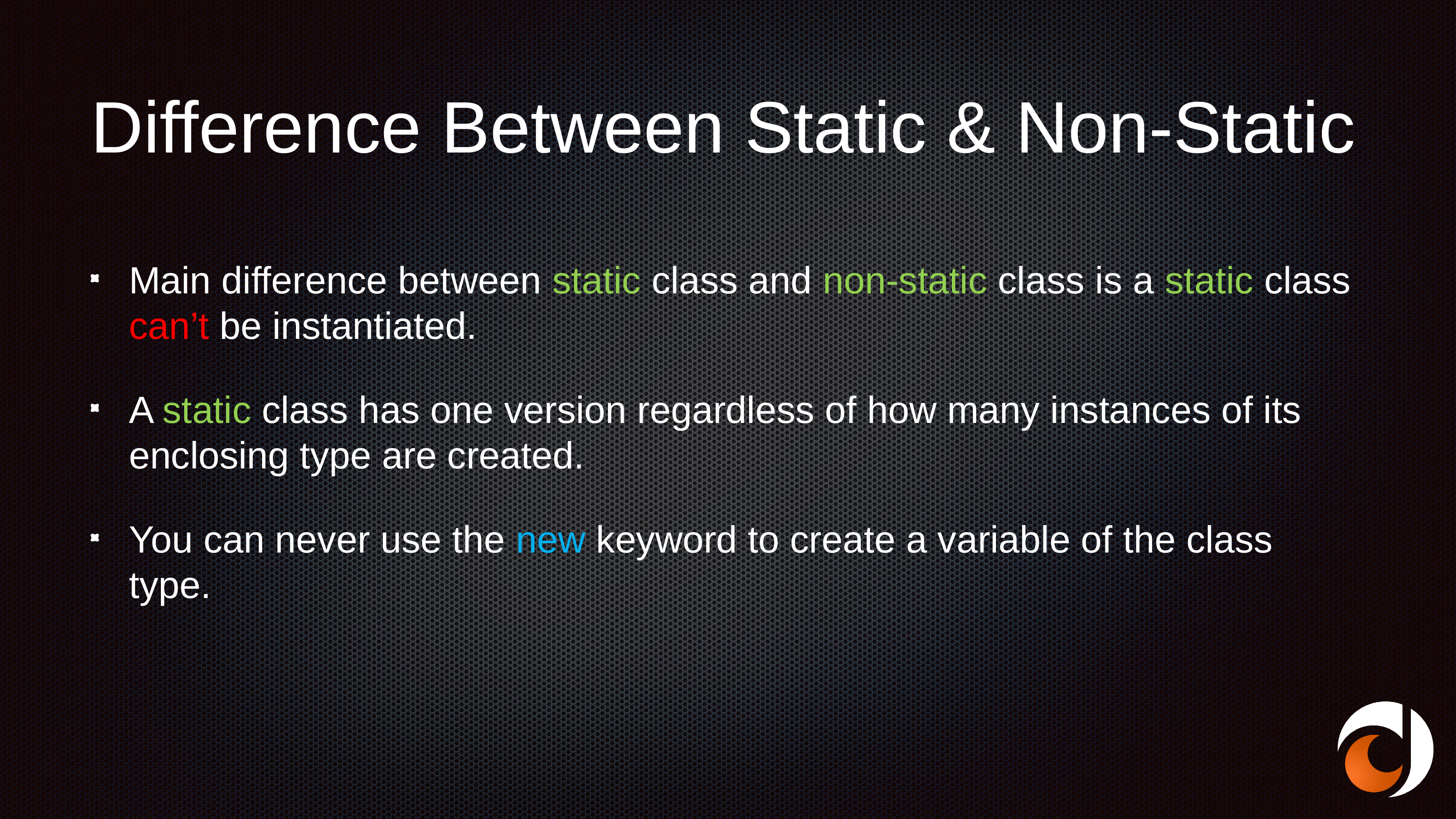

# Difference Between Static & Non-Static
Main difference between static class and non-static class is a static class can’t be instantiated.
A static class has one version regardless of how many instances of its enclosing type are created.
You can never use the new keyword to create a variable of the class type.